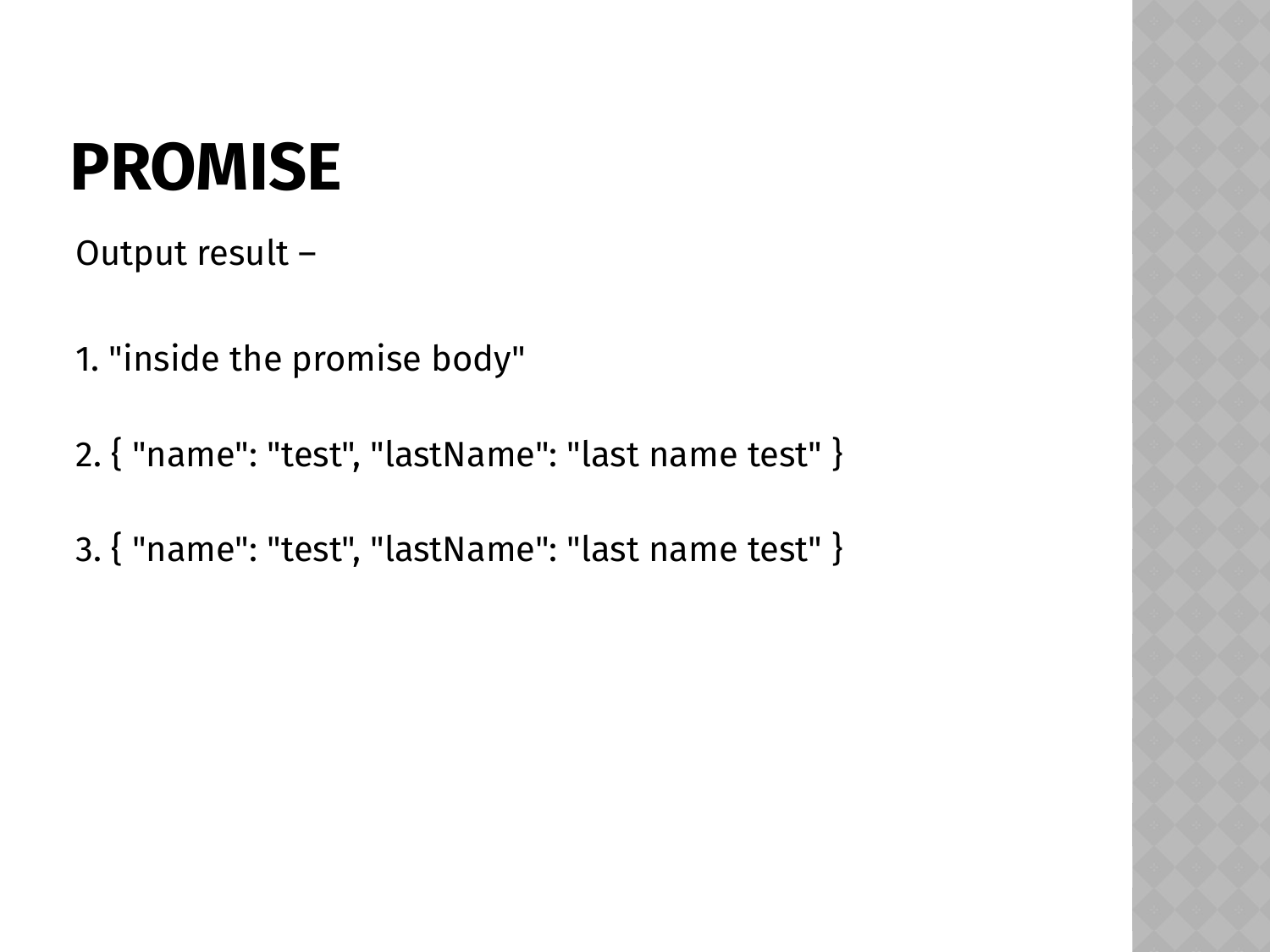

# Promise
Output result –

1. "inside the promise body"
2. { "name": "test", "lastName": "last name test" }
3. { "name": "test", "lastName": "last name test" }